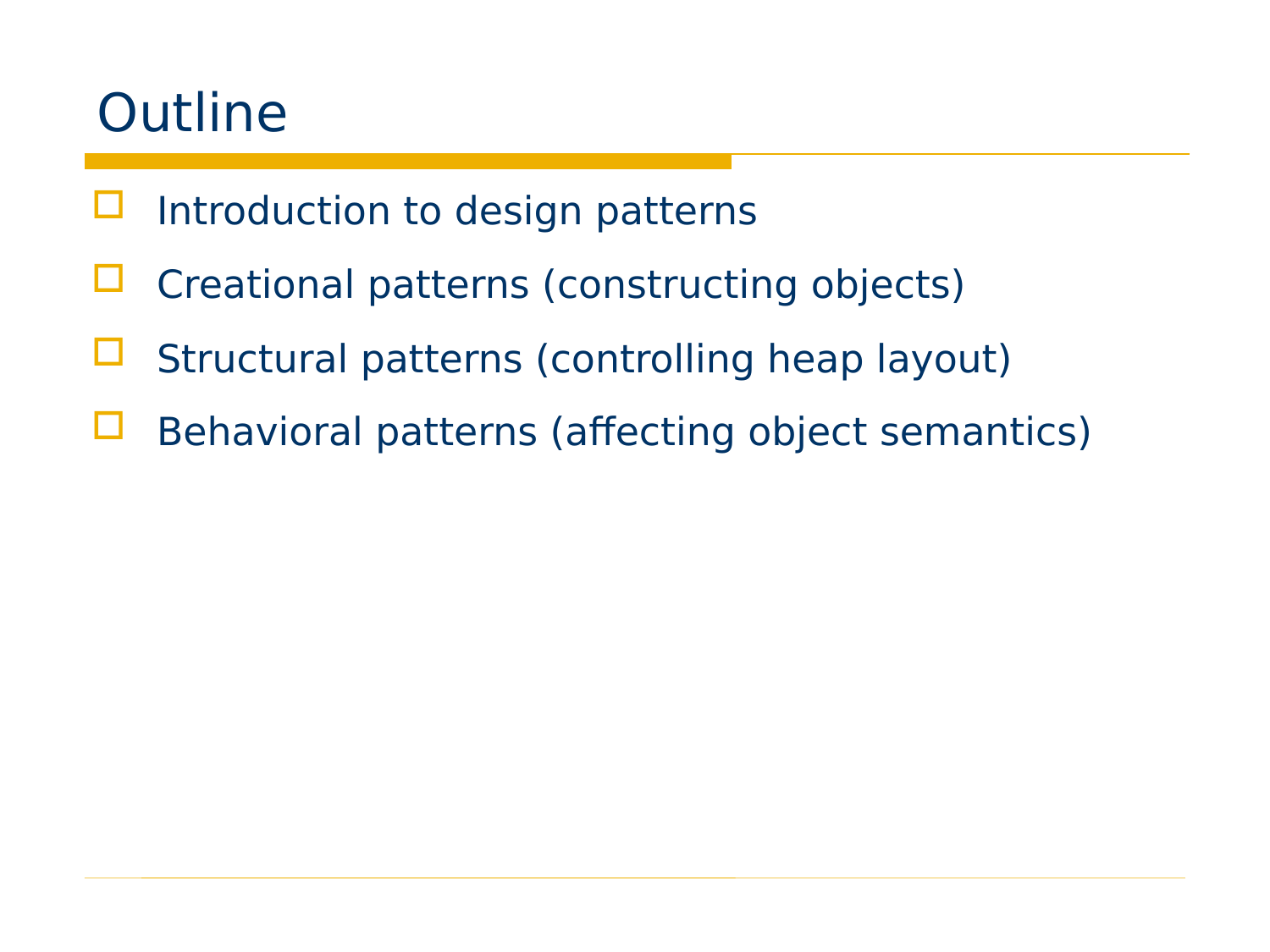

# Outline
Introduction to design patterns
Creational patterns (constructing objects)
Structural patterns (controlling heap layout)
Behavioral patterns (affecting object semantics)